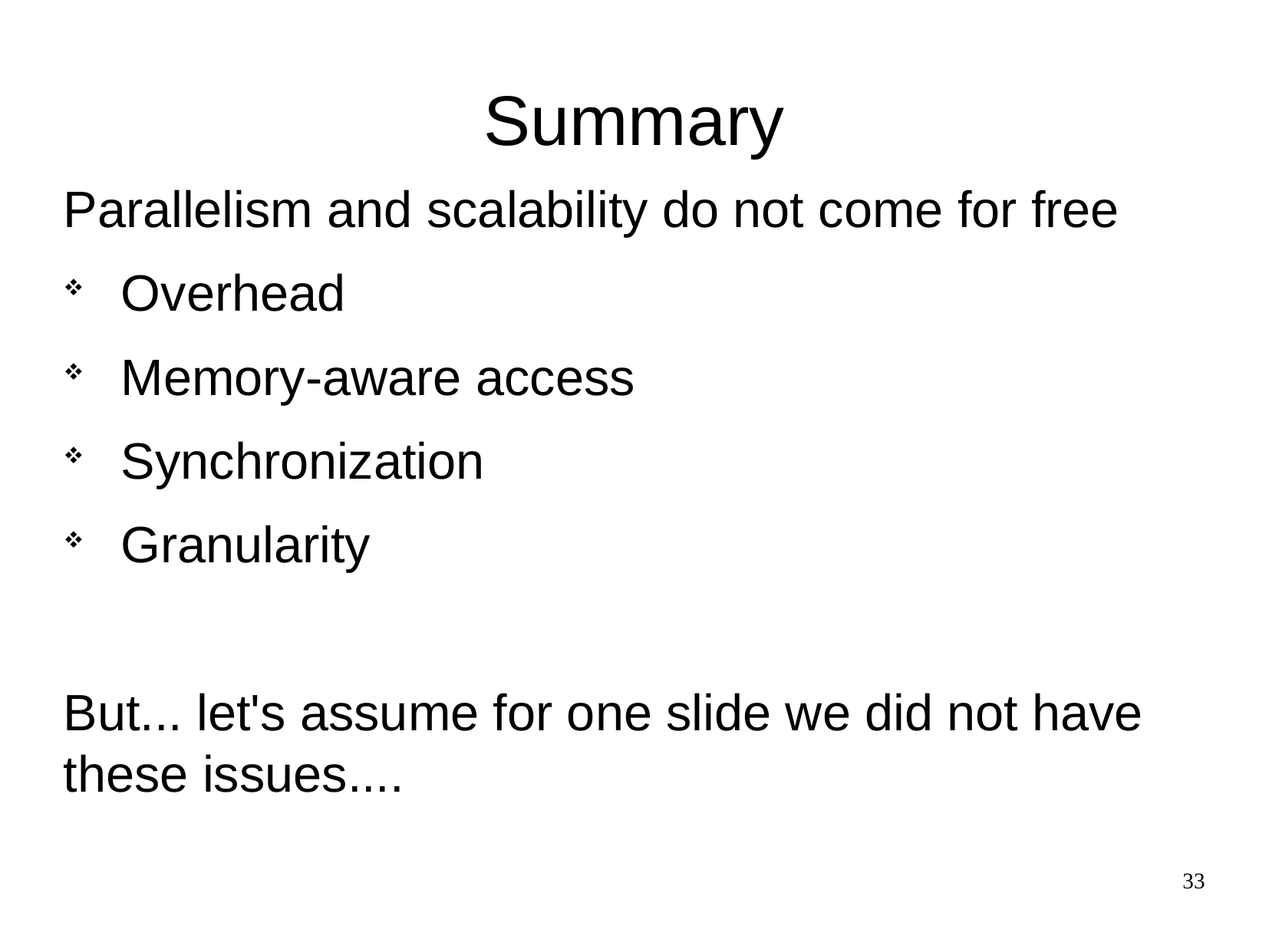

Summary
Parallelism and scalability do not come for free
Overhead
Memory-aware access
Synchronization
Granularity

But... let's assume for one slide we did not have these issues....

33